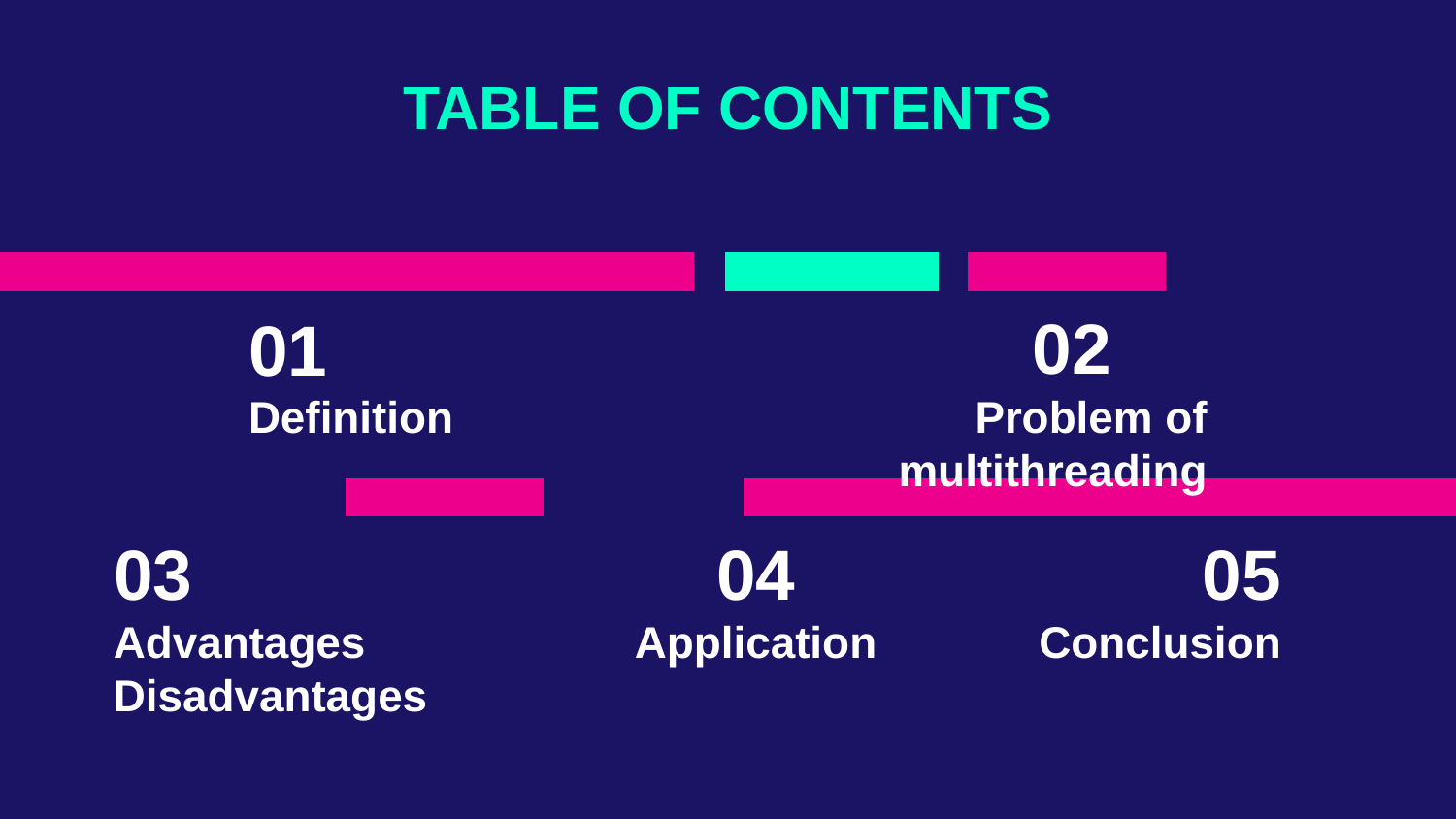

TABLE OF CONTENTS
02
01
Definition
Problem of multithreading
03
04
05
Advantages Disadvantages
Application
Conclusion